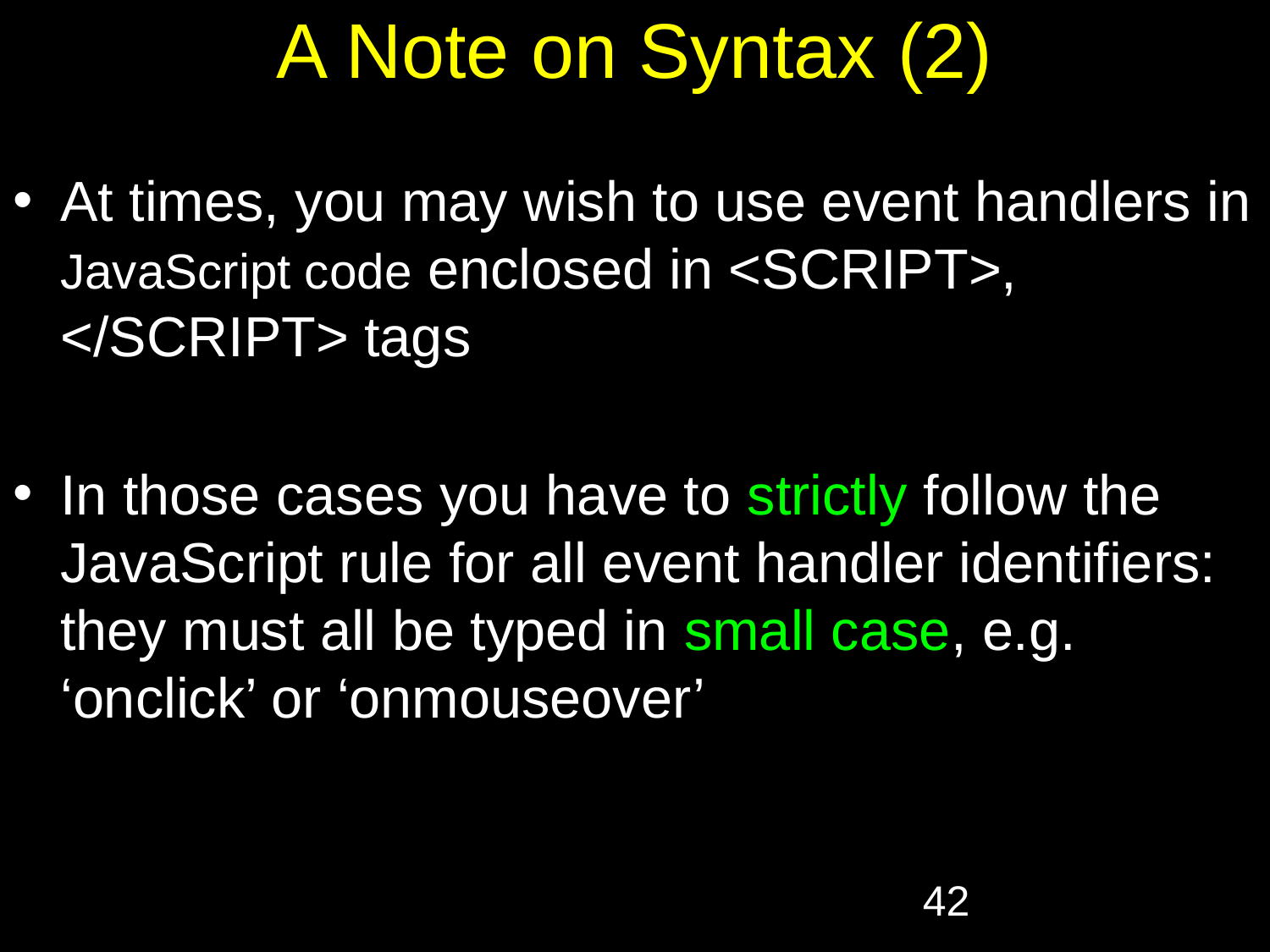

# A Note on Syntax (2)
At times, you may wish to use event handlers in JavaScript code enclosed in <SCRIPT>, </SCRIPT> tags

In those cases you have to strictly follow the JavaScript rule for all event handler identifiers: they must all be typed in small case, e.g. ‘onclick’ or ‘onmouseover’
42